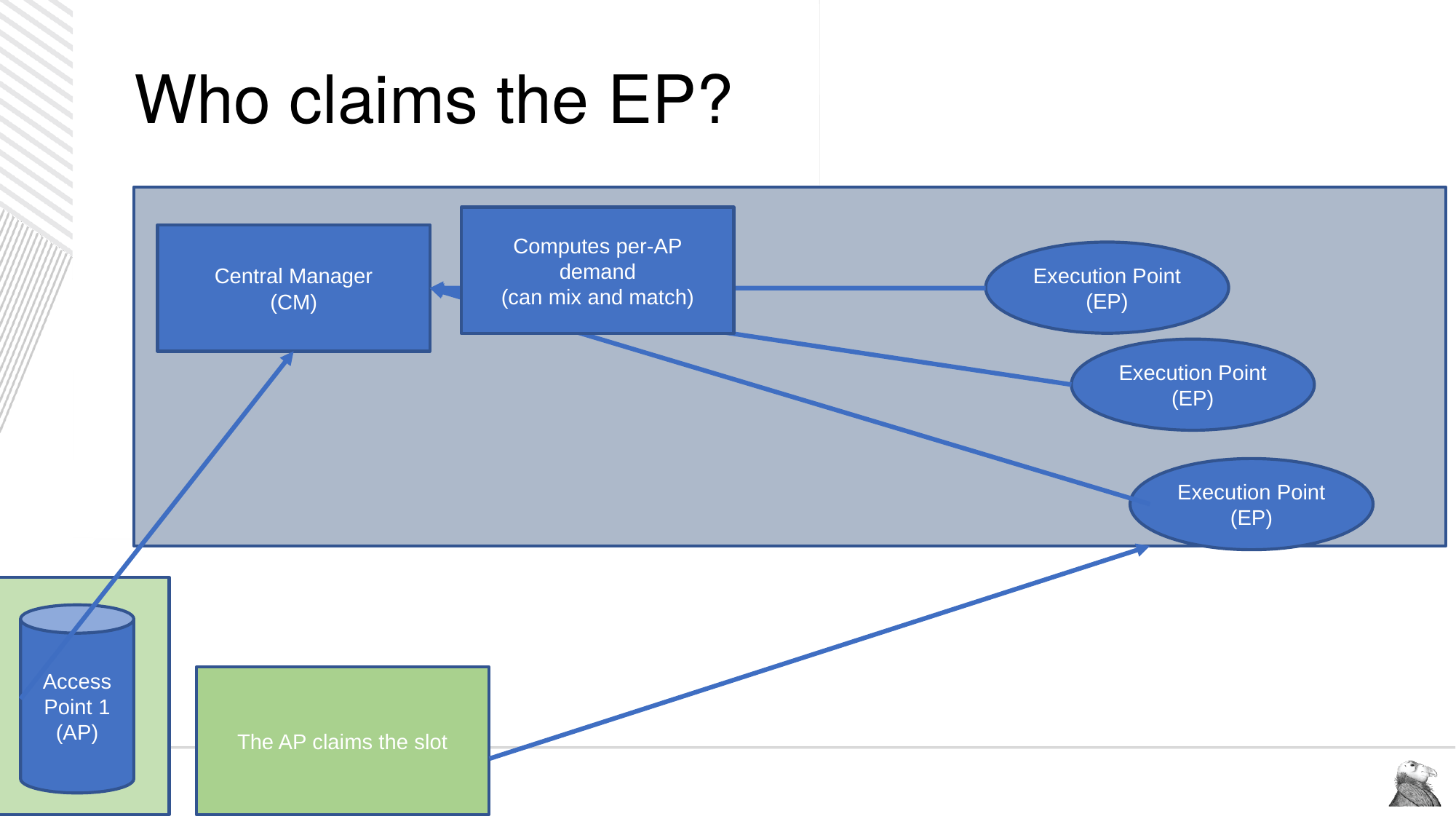

# Who claims the EP?

Computes per-AP demand
(can mix and match)
Central Manager
(CM)
Execution Point
(EP)
Execution Point
(EP)
Execution Point
(EP)

Access
Point 1
(AP)
The AP claims the slot